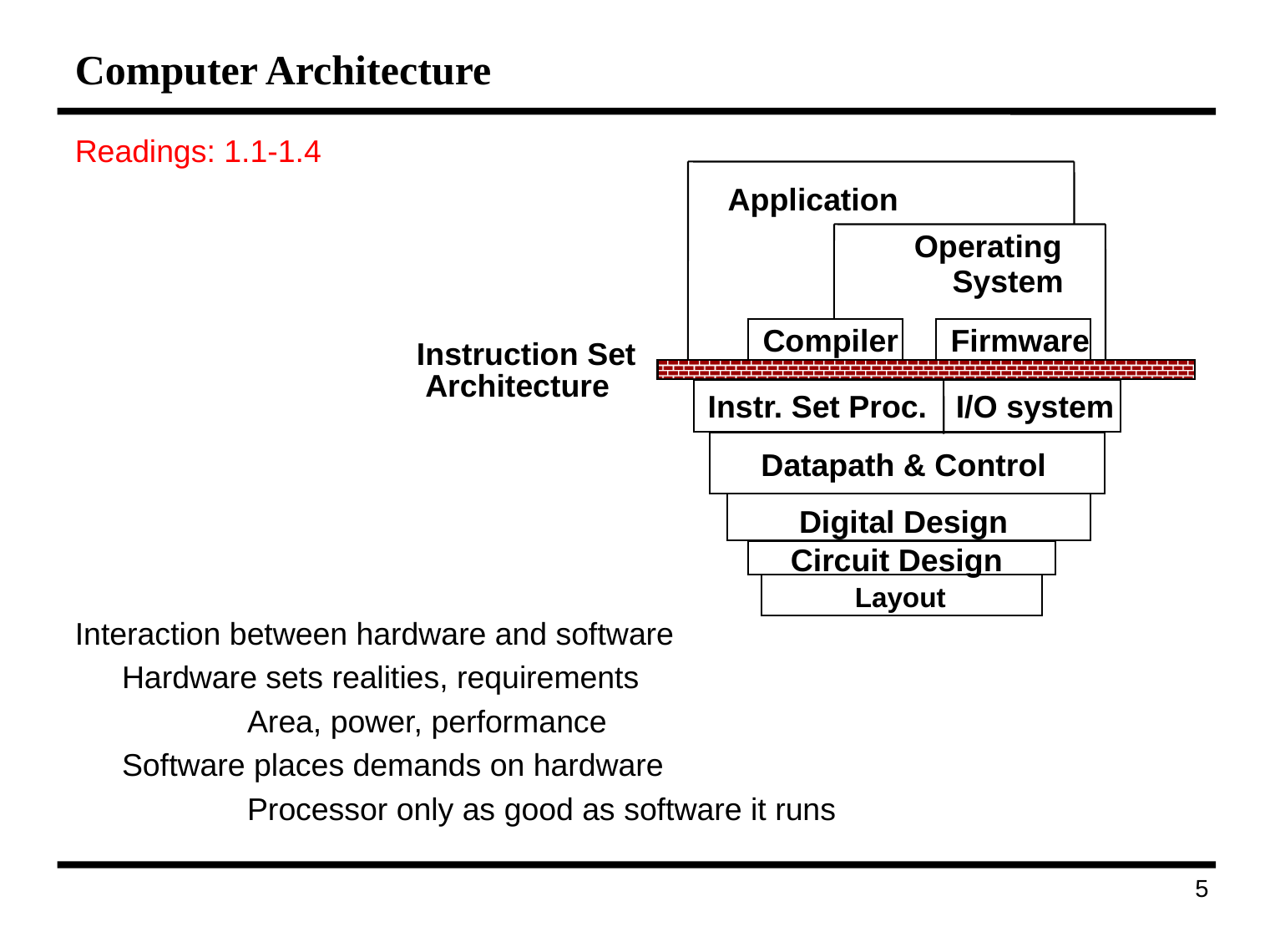

# Computer Architecture
Readings: 1.1-1.4

Interaction between hardware and software
	Hardware sets realities, requirements
		Area, power, performance
	Software places demands on hardware
		Processor only as good as software it runs

Application
Operating

System
Compiler
Firmware

Instruction Set
 Architecture

Instr. Set Proc.
I/O system

Datapath & Control

Digital Design
Circuit Design

Layout

5